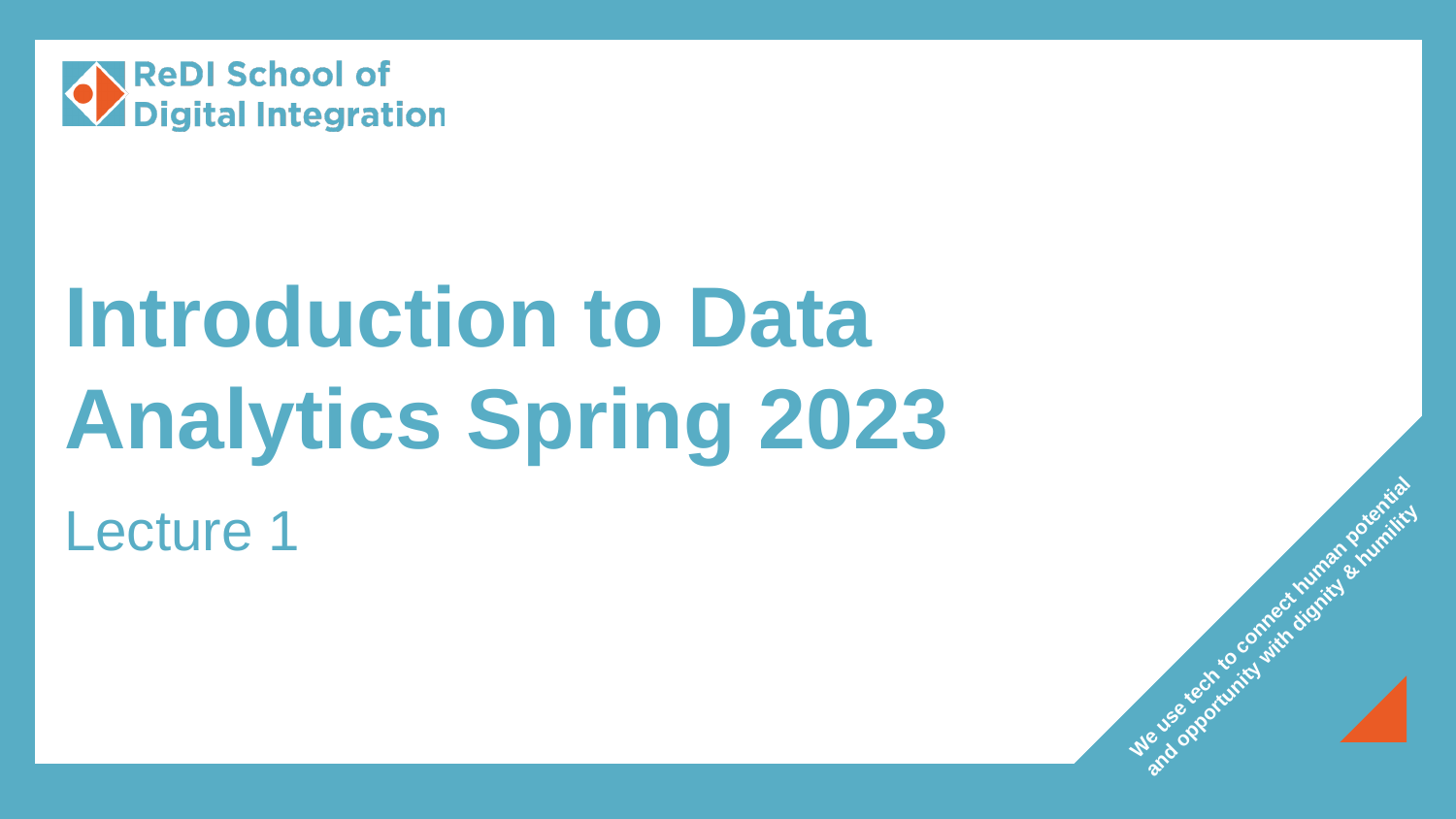

# Introduction to Data Analytics Spring 2023

Lecture 1